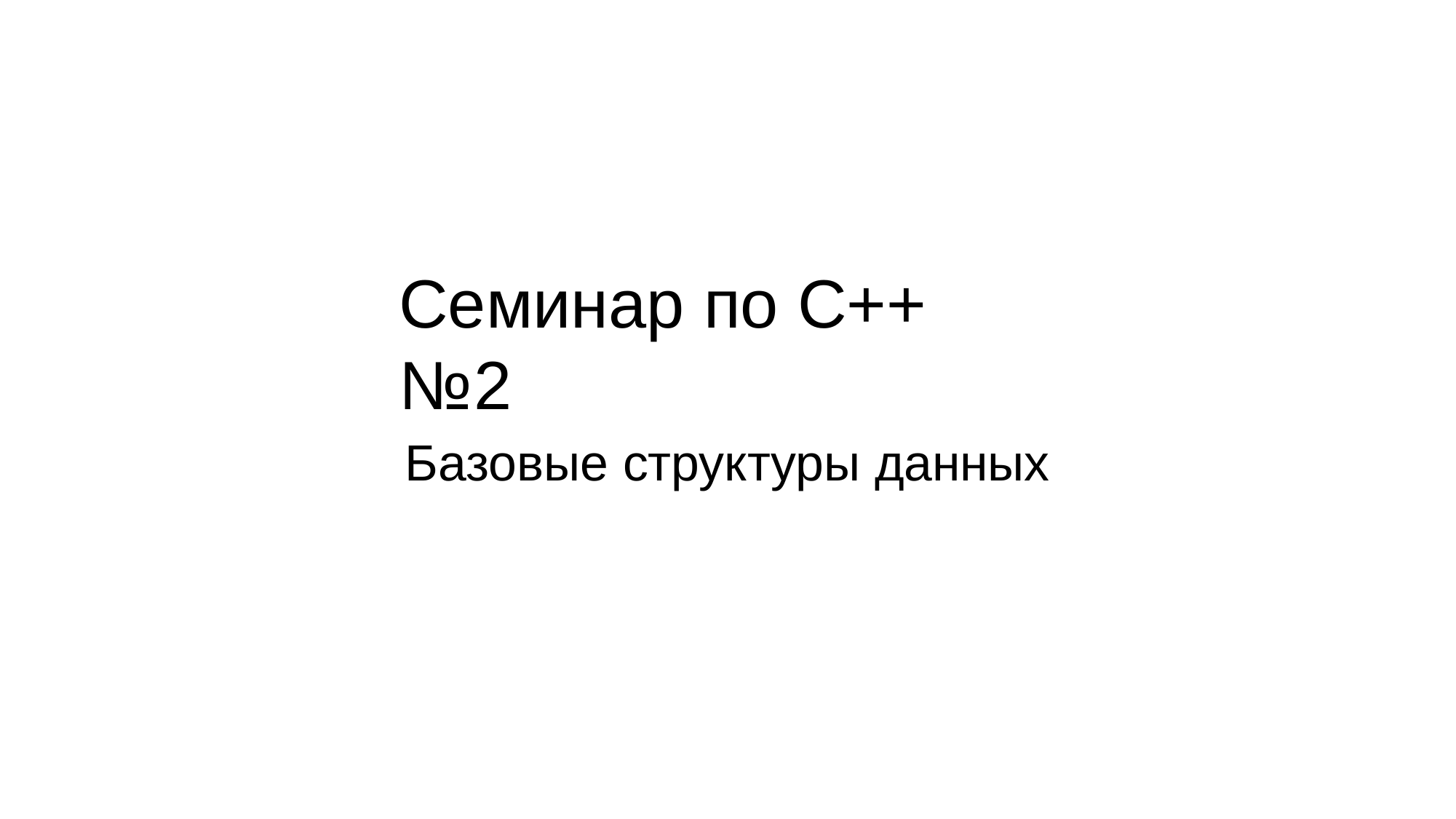

# Семинар по С++ №2
Базовые структуры данных